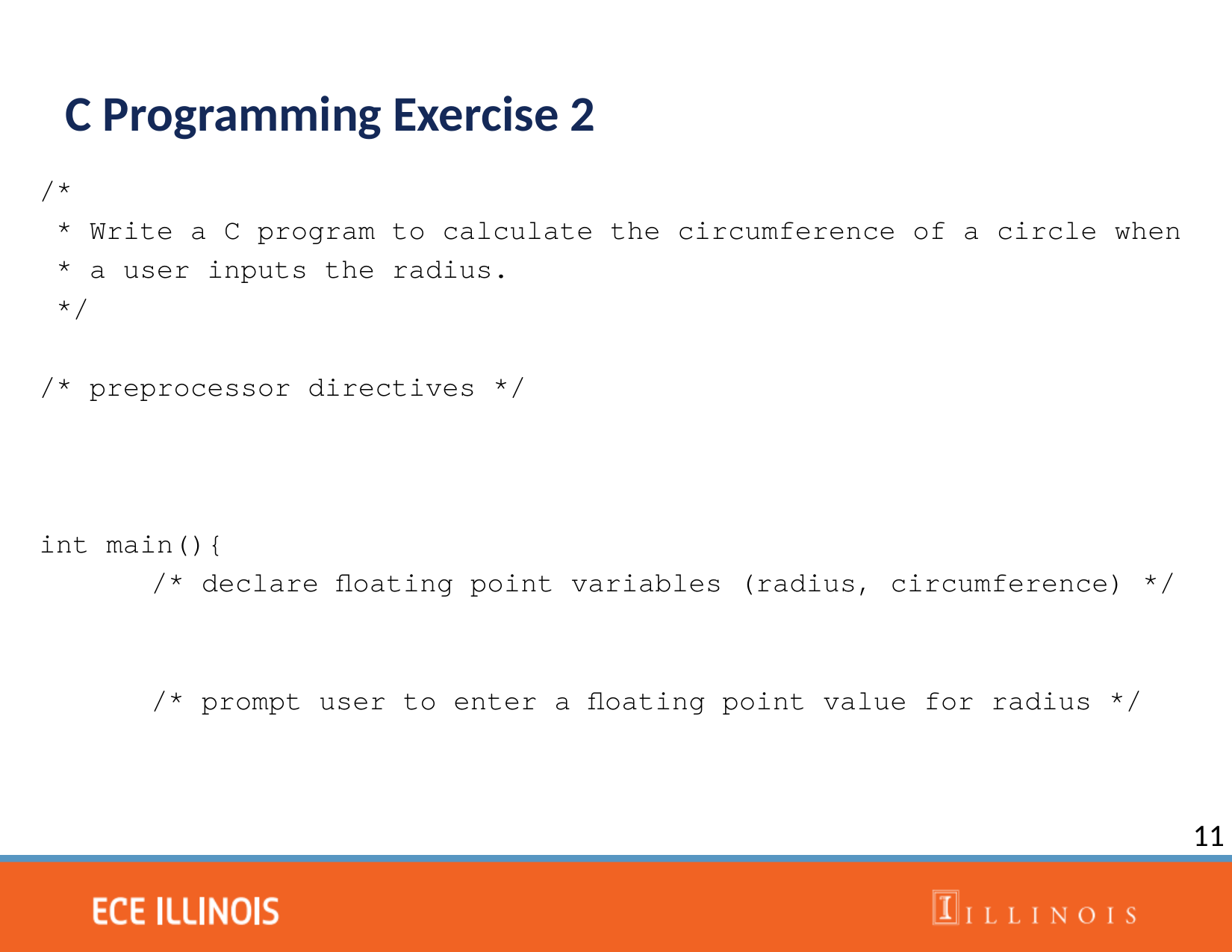

C Programming Exercise 2

/*
 * Write a C program to calculate the circumference of a circle when
 * a user inputs the radius.
 */

/* preprocessor directives */

int main(){
	/* declare floating point variables (radius, circumference) */

	/* prompt user to enter a floating point value for radius */

11